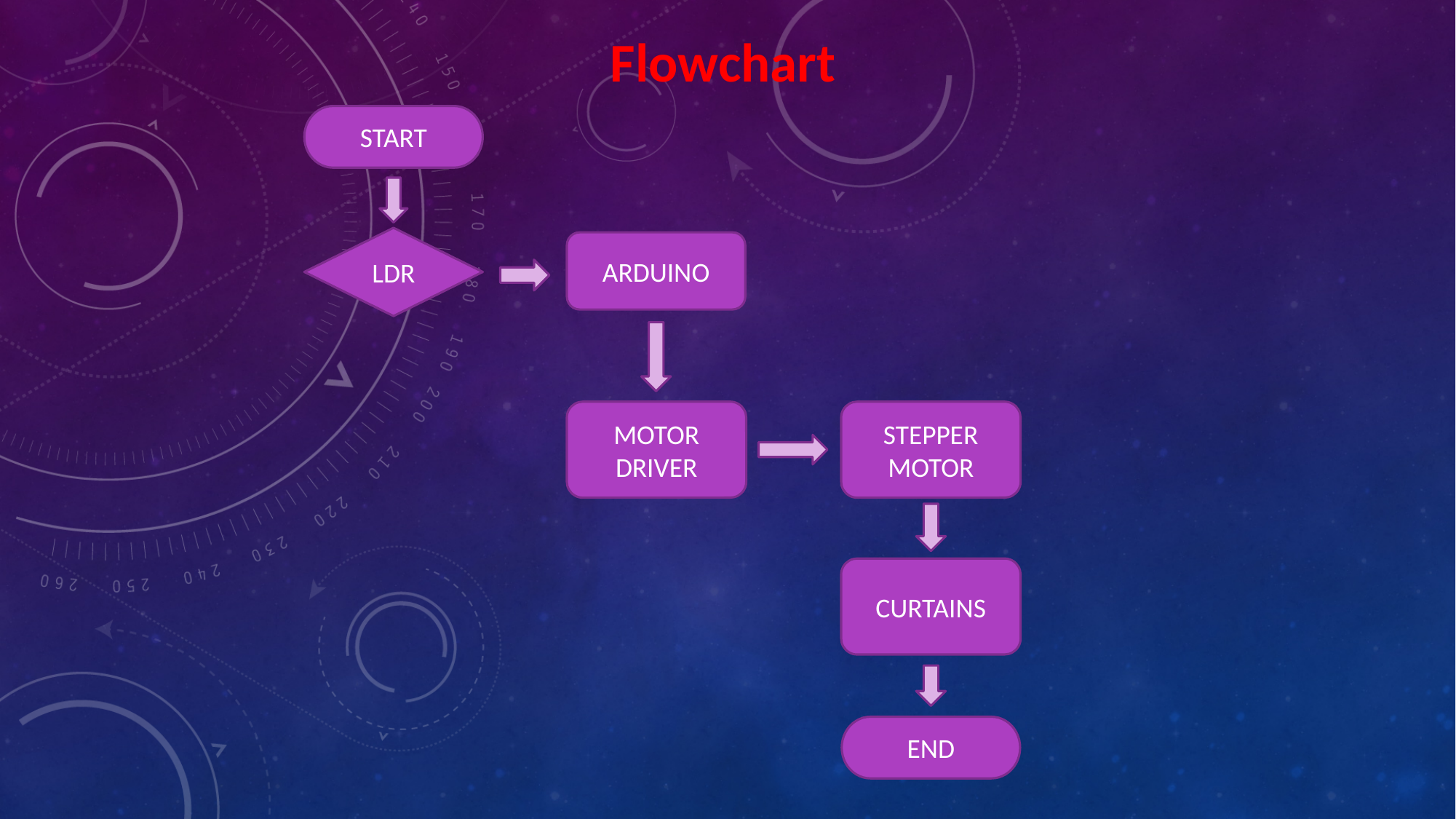

Flowchart
START

LDR
ARDUINO

MOTOR DRIVER
STEPPER MOTOR

CURTAINS

END